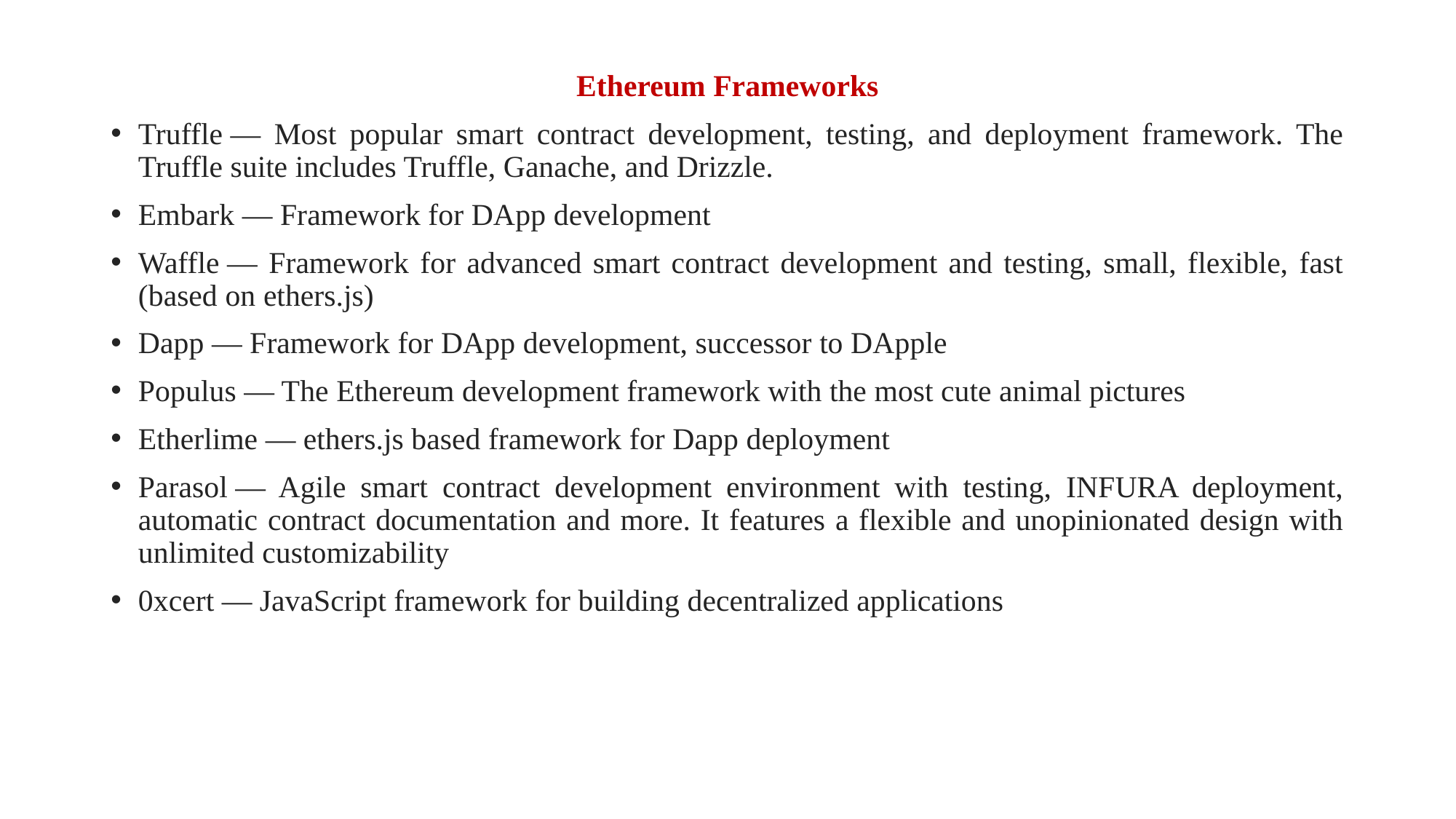

Ethereum Frameworks
Truffle — Most popular smart contract development, testing, and deployment framework. The Truffle suite includes Truffle, Ganache, and Drizzle.
Embark — Framework for DApp development
Waffle — Framework for advanced smart contract development and testing, small, flexible, fast (based on ethers.js)
Dapp — Framework for DApp development, successor to DApple
Populus — The Ethereum development framework with the most cute animal pictures
Etherlime — ethers.js based framework for Dapp deployment
Parasol — Agile smart contract development environment with testing, INFURA deployment, automatic contract documentation and more. It features a flexible and unopinionated design with unlimited customizability
0xcert — JavaScript framework for building decentralized applications